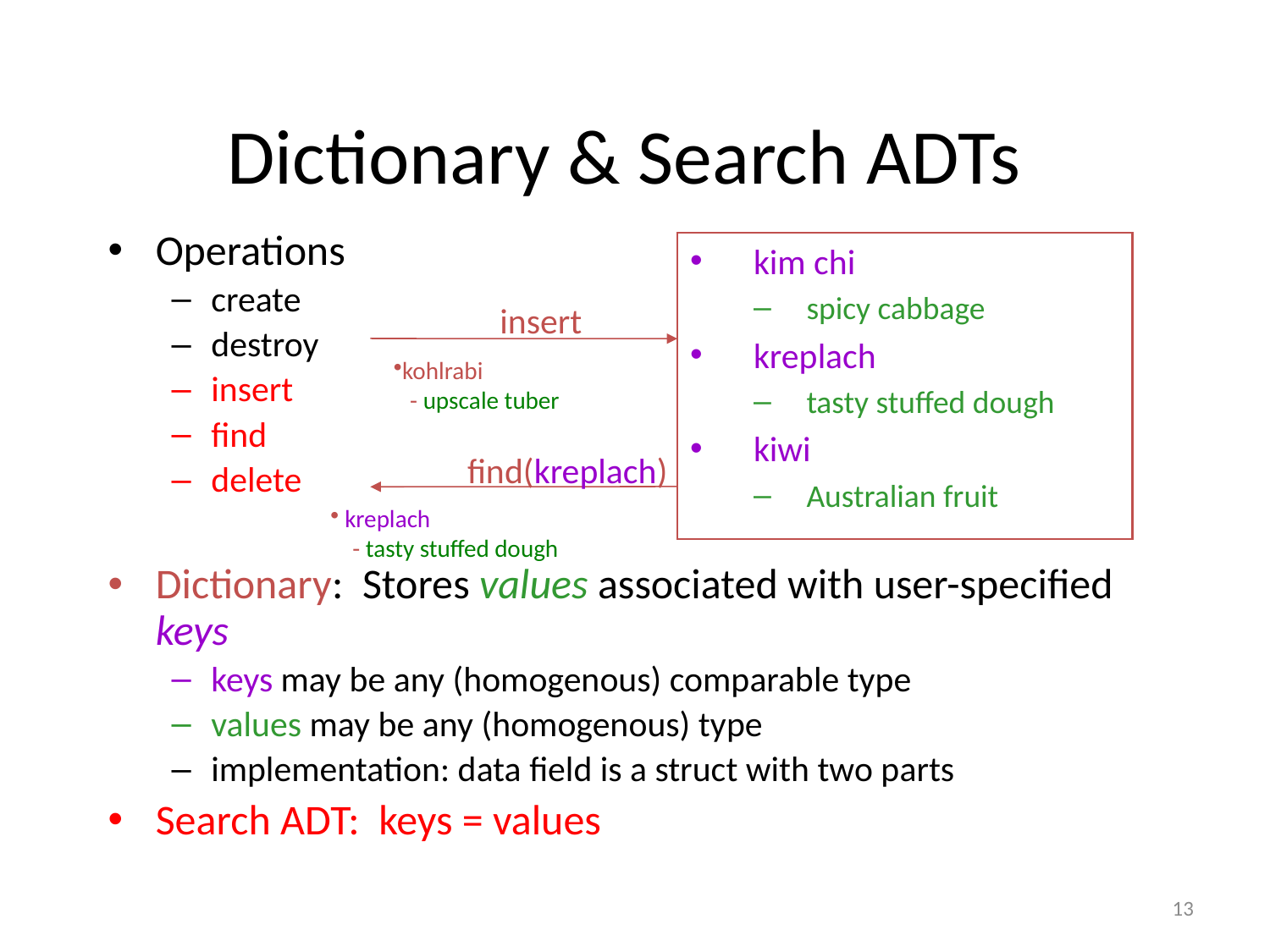

# Dictionary & Search ADTs
Operations
create
destroy
insert
find
delete

Dictionary:  Stores values associated with user-specified keys
keys may be any (homogenous) comparable type
values may be any (homogenous) type
implementation: data field is a struct with two parts
Search ADT:  keys = values

kim chi
spicy cabbage
kreplach
tasty stuffed dough
kiwi
Australian fruit

insert

kohlrabi
   - upscale tuber
find(kreplach)

 kreplach
    - tasty stuffed dough

13